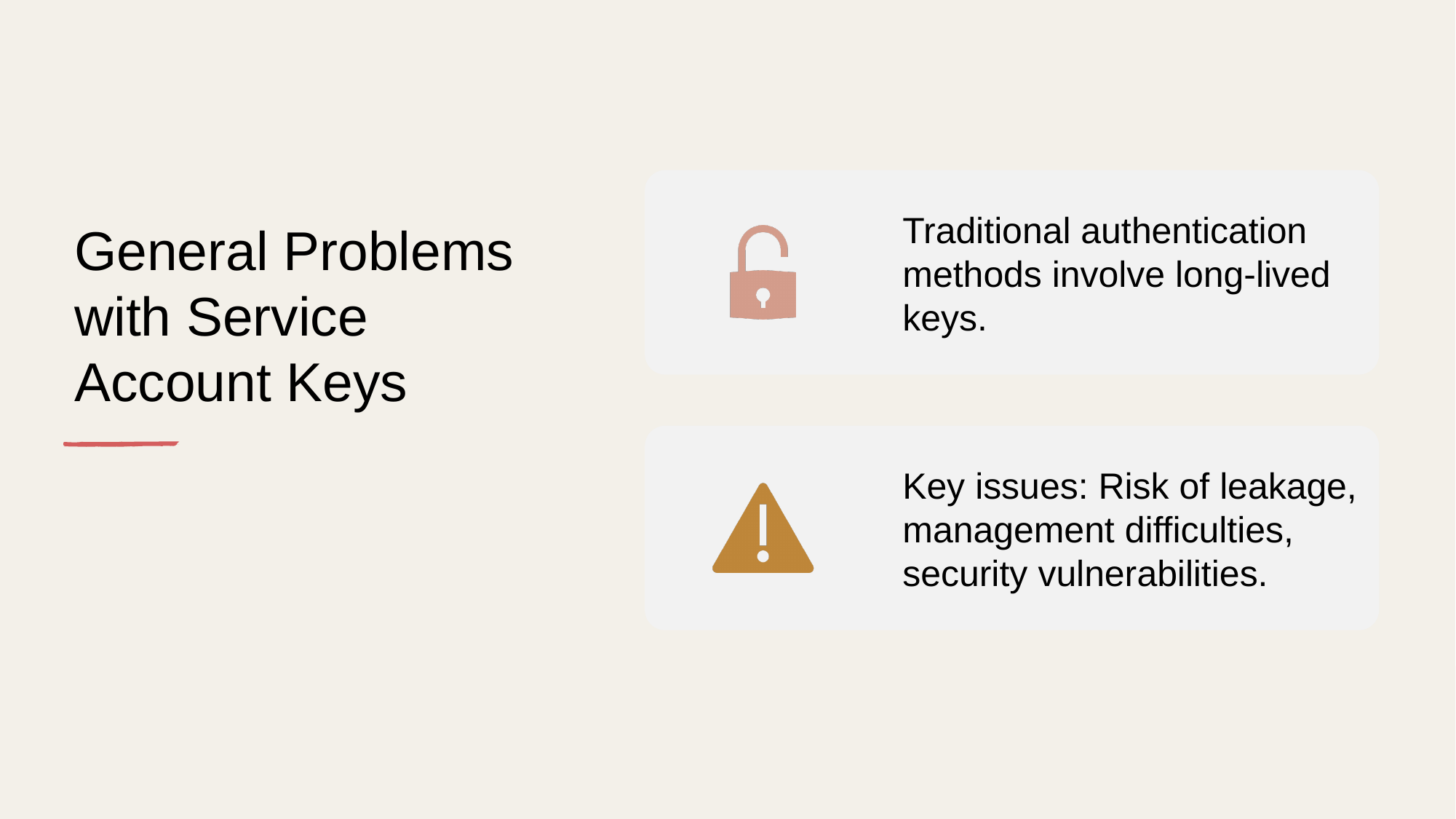

Traditional authentication methods involve long-lived keys.
Key issues: Risk of leakage, management difficulties, security vulnerabilities.
# General Problems with Service Account Keys